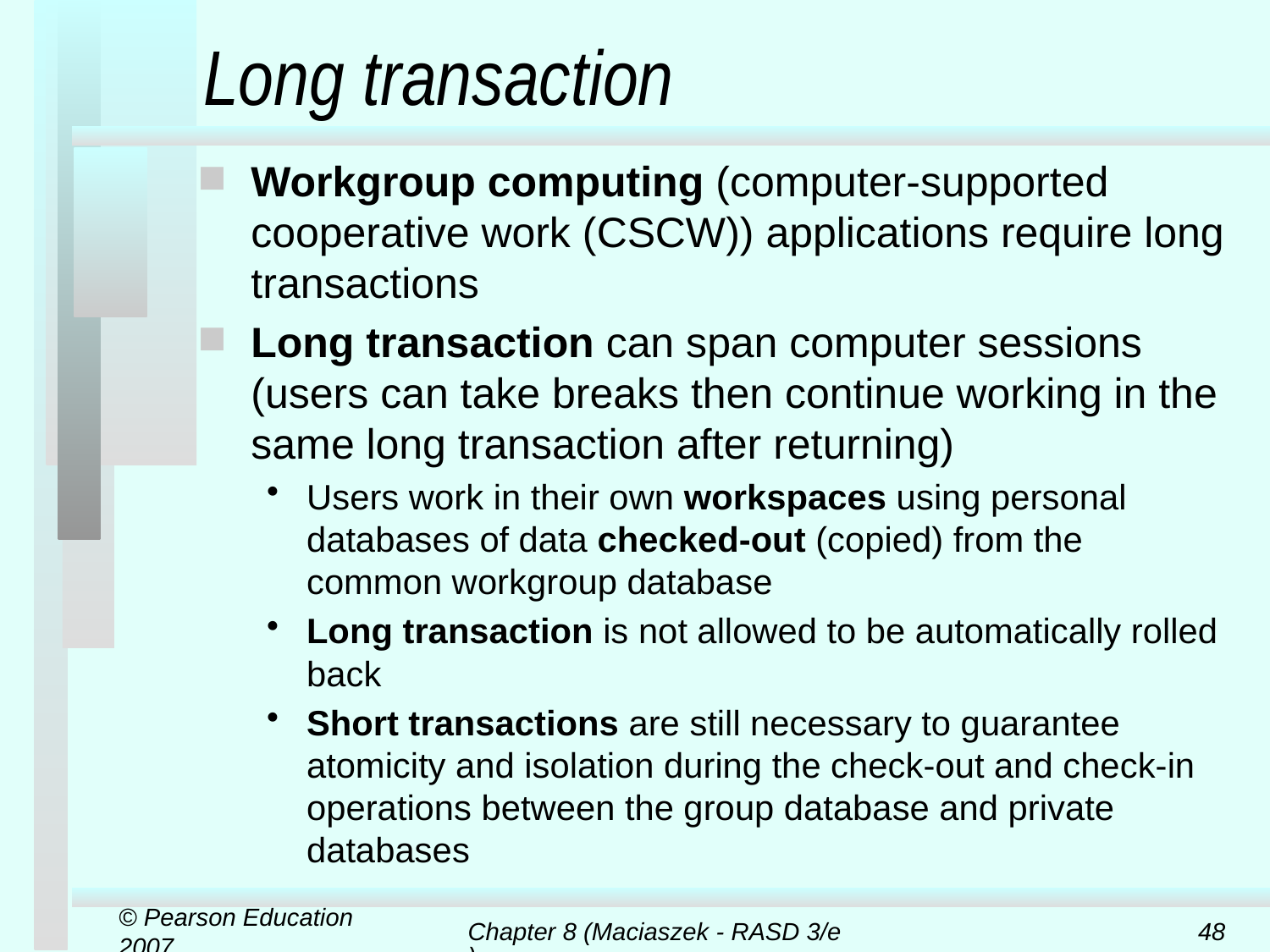

# Long transaction
Workgroup computing (computer-supported cooperative work (CSCW)) applications require long transactions
Long transaction can span computer sessions (users can take breaks then continue working in the same long transaction after returning)
Users work in their own workspaces using personal databases of data checked-out (copied) from the common workgroup database
Long transaction is not allowed to be automatically rolled back
Short transactions are still necessary to guarantee atomicity and isolation during the check-out and check-in operations between the group database and private databases
© Pearson Education 2007
Chapter 8 (Maciaszek - RASD 3/e)
48